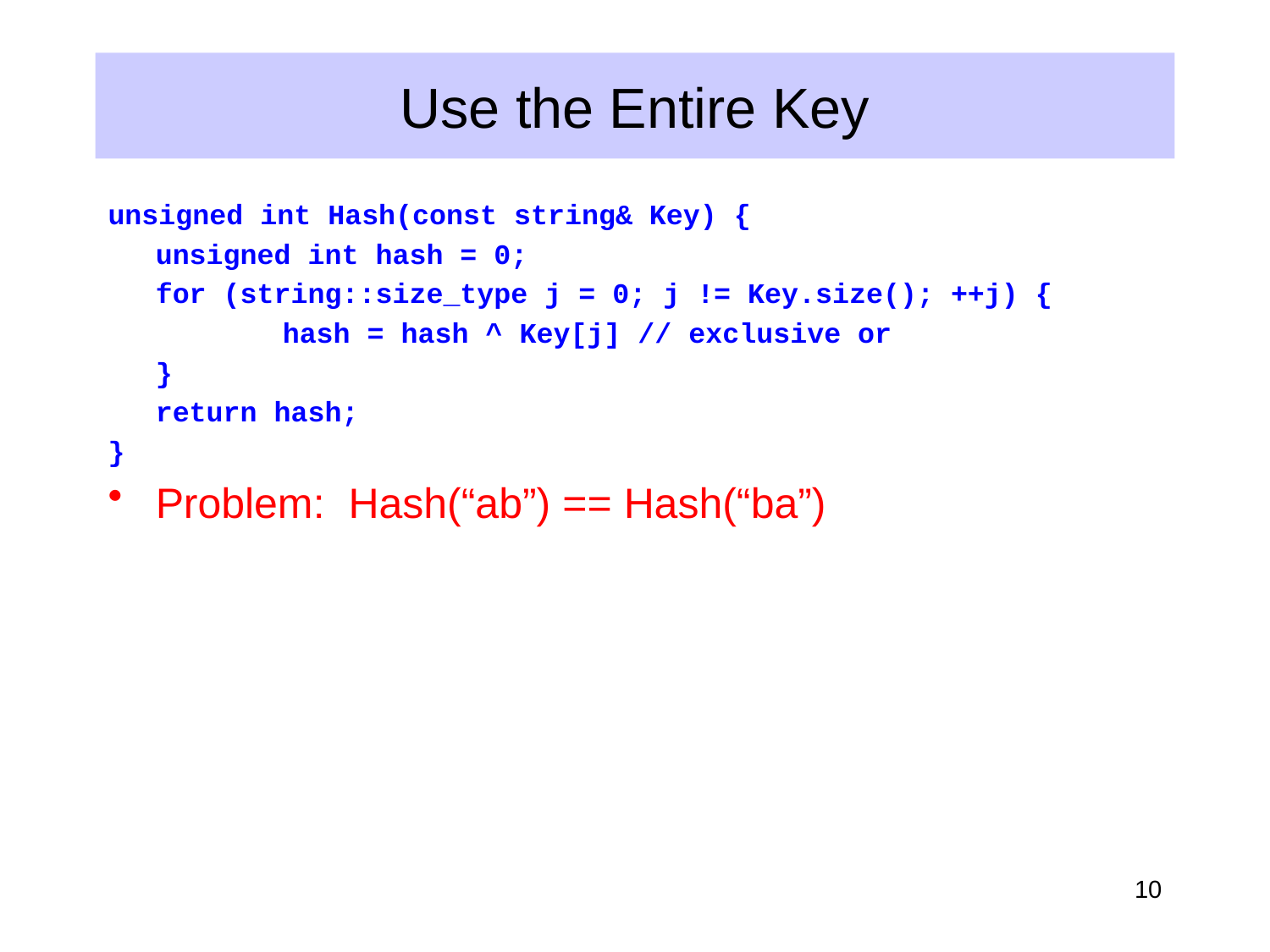

# Use the Entire Key
unsigned int Hash(const string& Key) {
	unsigned int hash = 0;
	for (string::size_type j = 0; j != Key.size(); ++j) {
		hash = hash ^ Key[j] // exclusive or
	}
	return hash;
}
Problem:  Hash(“ab”) == Hash(“ba”)
10